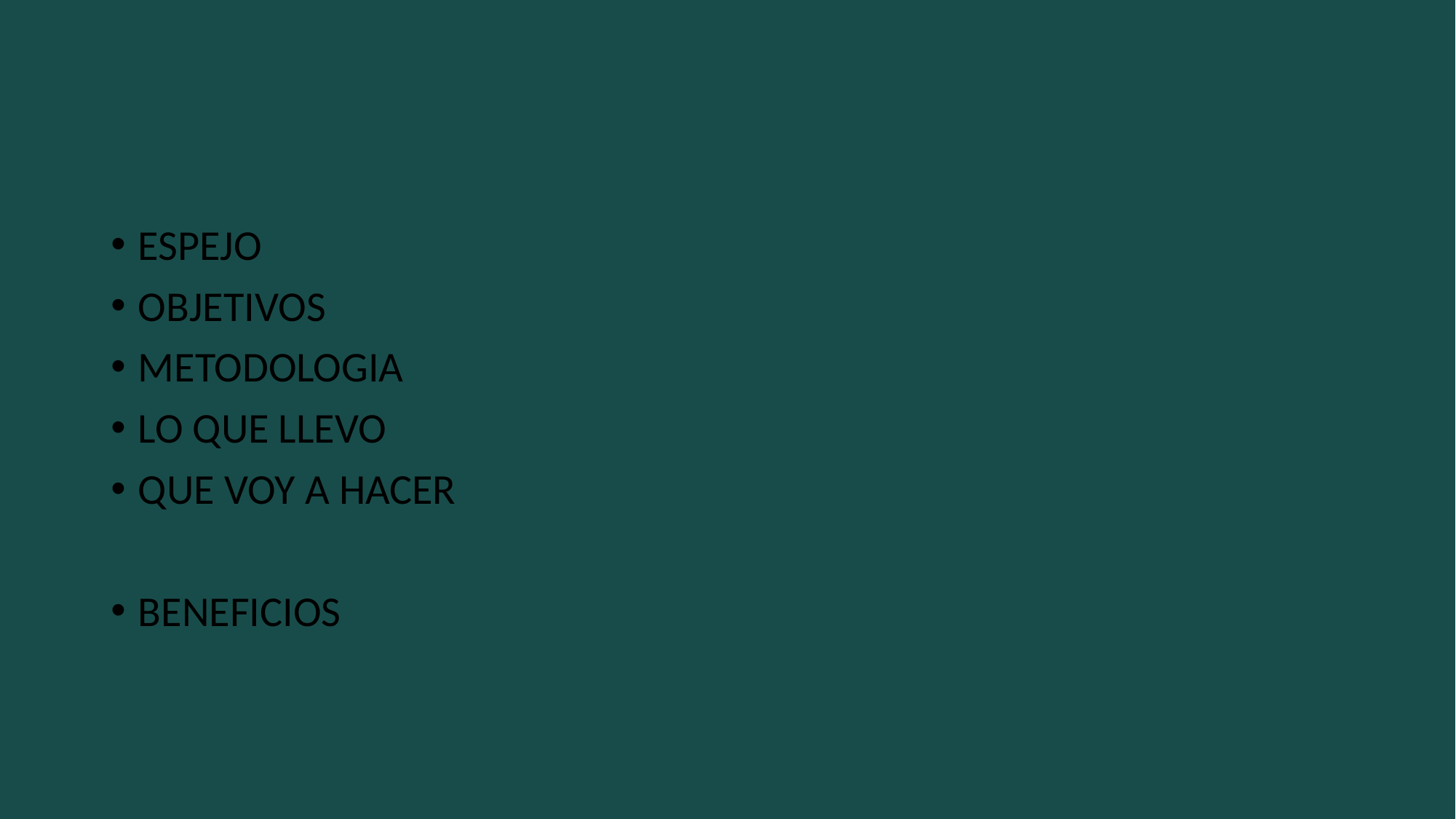

#
ESPEJO
OBJETIVOS
METODOLOGIA
LO QUE LLEVO
QUE VOY A HACER

BENEFICIOS